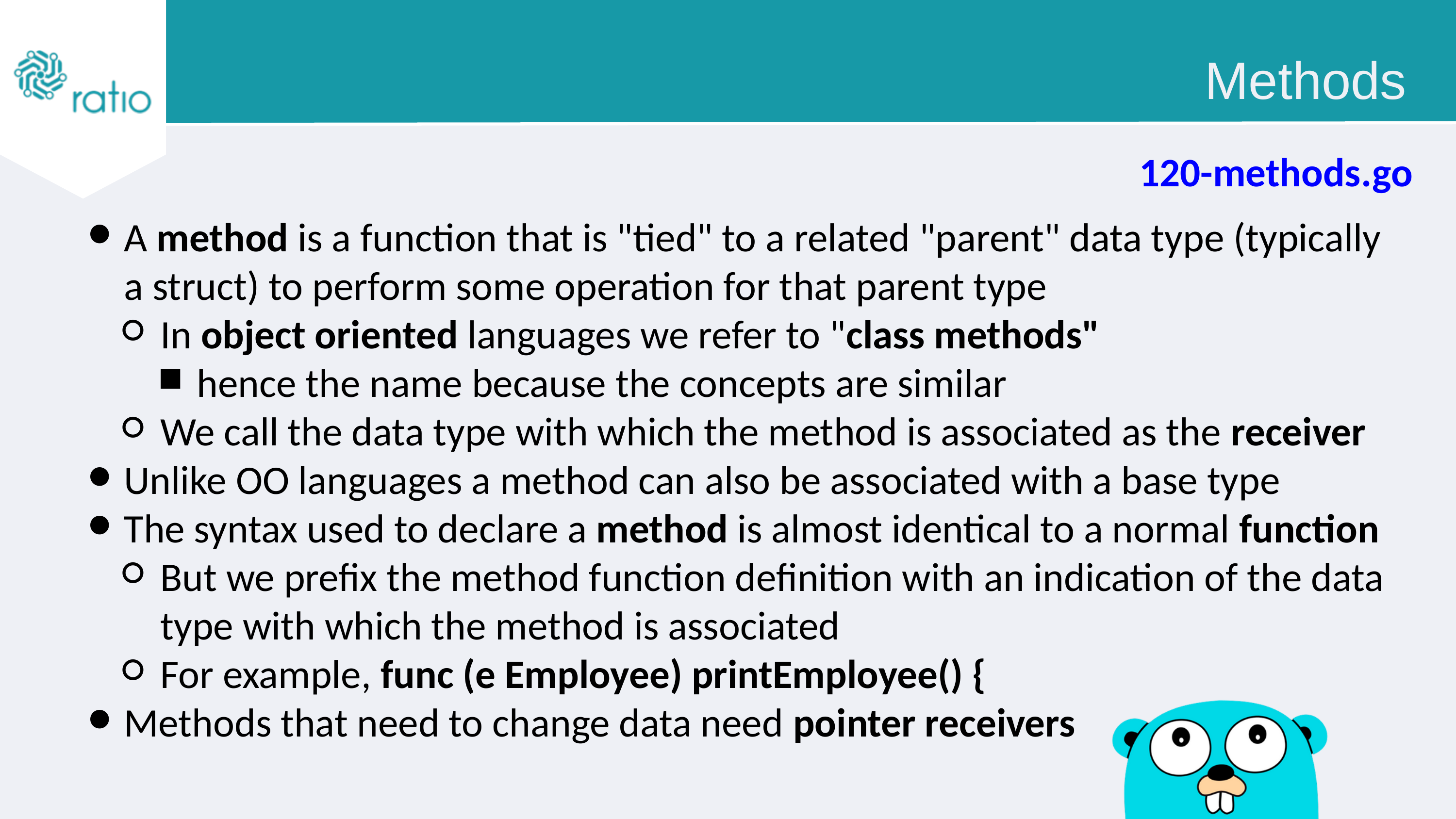

Methods

120-methods.go
A method is a function that is "tied" to a related "parent" data type (typically a struct) to perform some operation for that parent type
In object oriented languages we refer to "class methods"
hence the name because the concepts are similar
We call the data type with which the method is associated as the receiver
Unlike OO languages a method can also be associated with a base type
The syntax used to declare a method is almost identical to a normal function
But we prefix the method function definition with an indication of the data type with which the method is associated
For example, func (e Employee) printEmployee() {
Methods that need to change data need pointer receivers